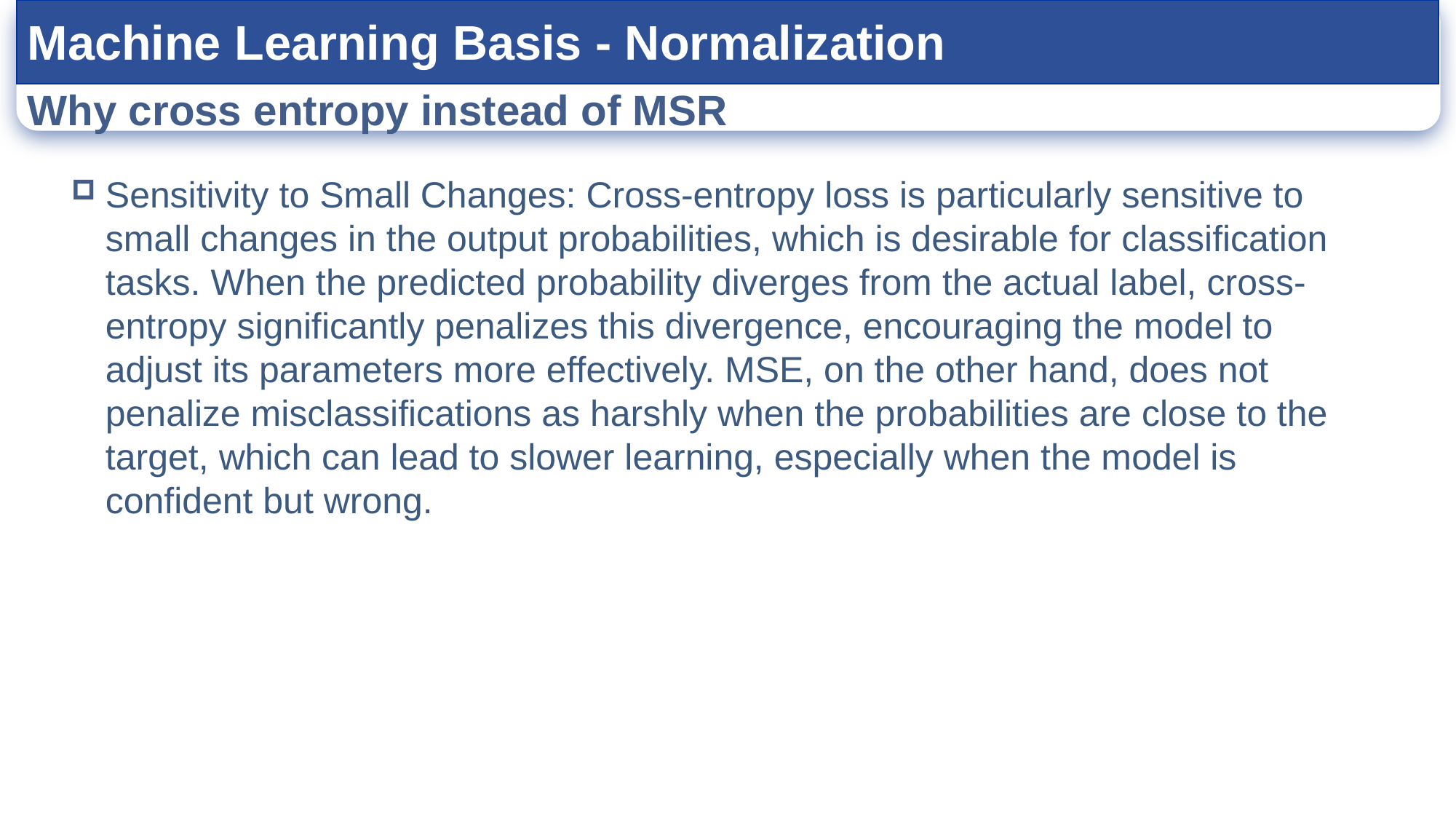

Machine Learning Basis - Normalization
# Why cross entropy instead of MSR
Sensitivity to Small Changes: Cross-entropy loss is particularly sensitive to small changes in the output probabilities, which is desirable for classification tasks. When the predicted probability diverges from the actual label, cross-entropy significantly penalizes this divergence, encouraging the model to adjust its parameters more effectively. MSE, on the other hand, does not penalize misclassifications as harshly when the probabilities are close to the target, which can lead to slower learning, especially when the model is confident but wrong.